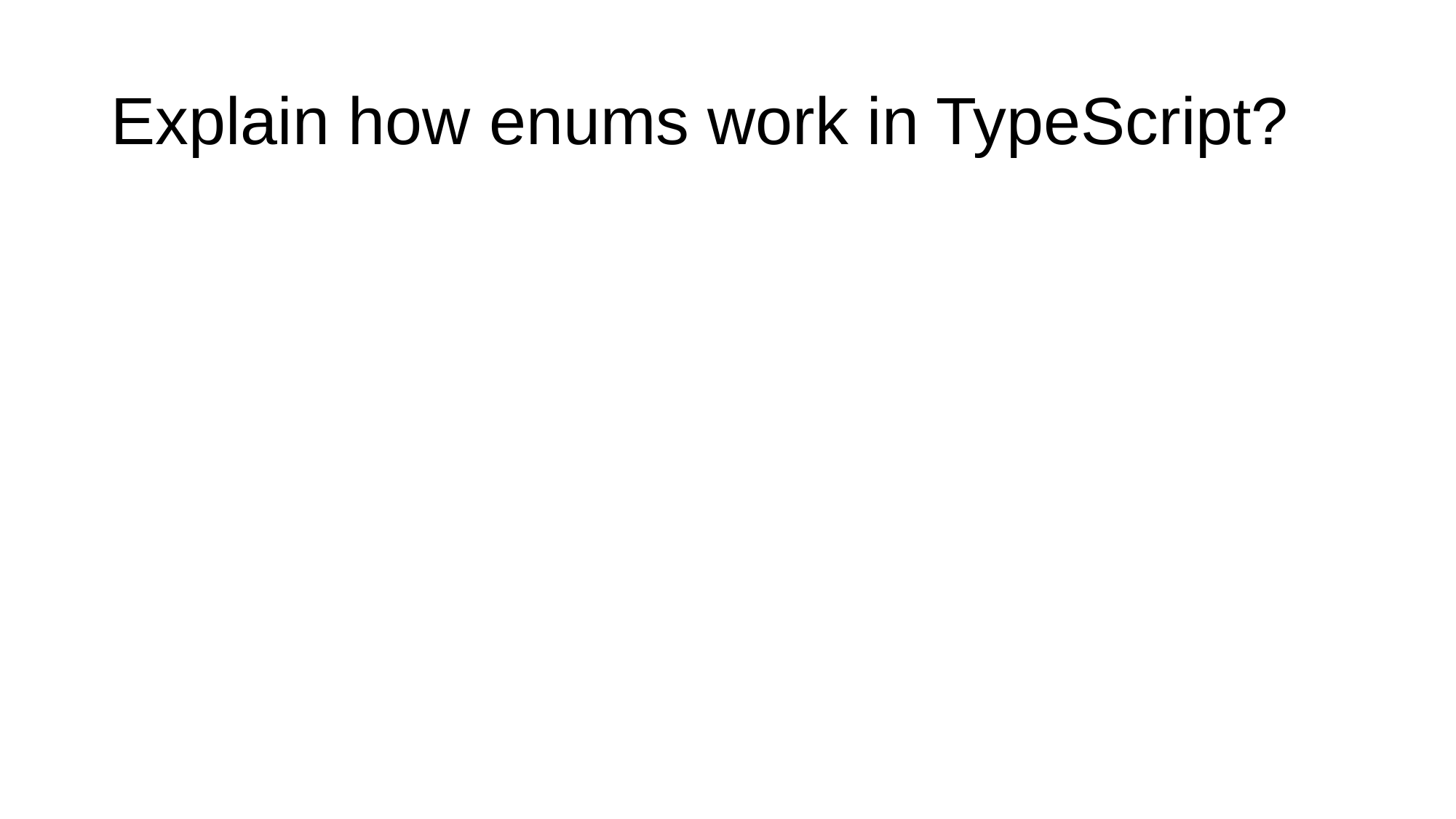

# Explain how enums work in TypeScript?